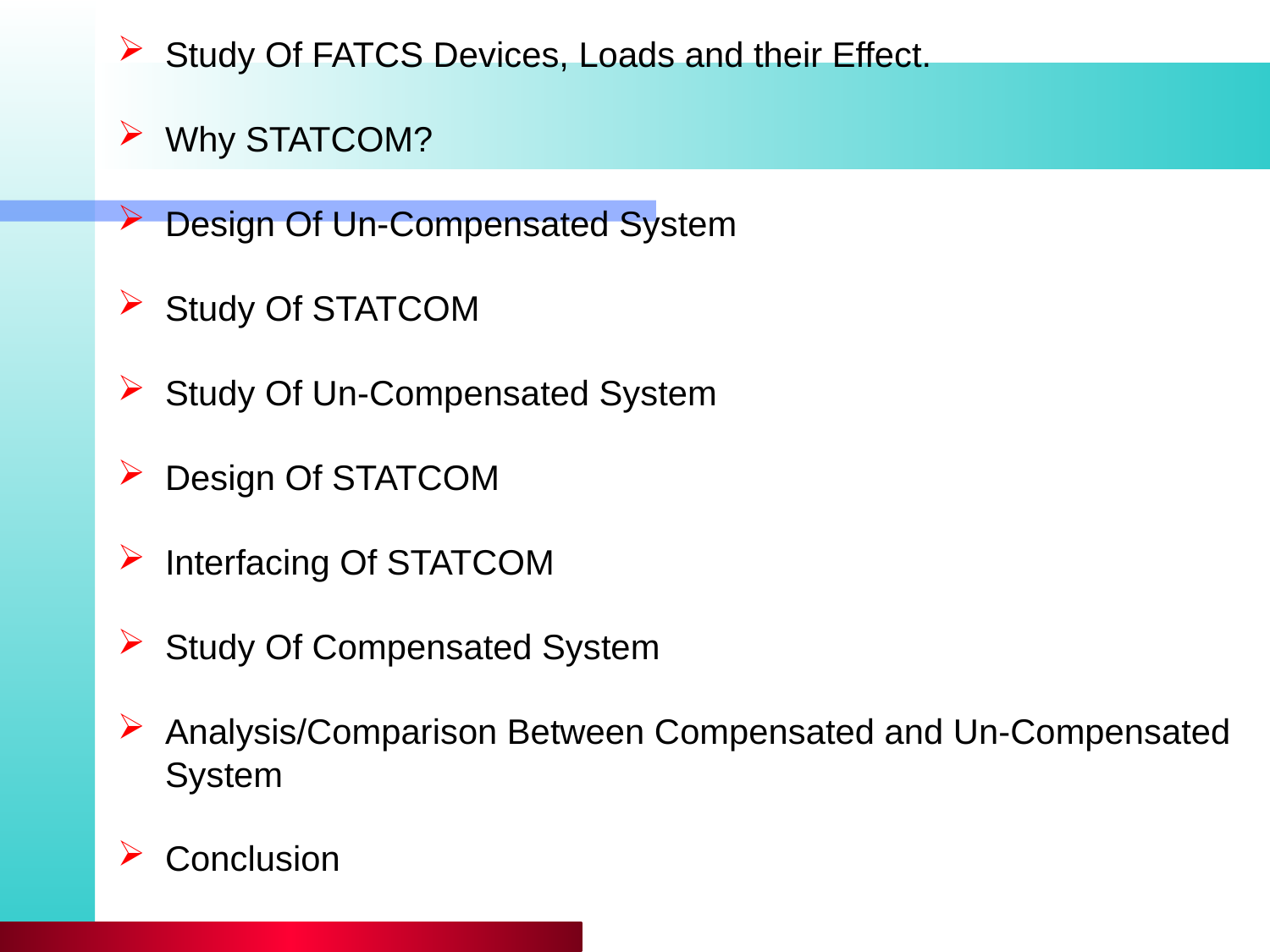

Study Of FATCS Devices, Loads and their Effect.

Why STATCOM?

Design Of Un-Compensated System

Study Of STATCOM

Study Of Un-Compensated System

Design Of STATCOM

Interfacing Of STATCOM

Study Of Compensated System

Analysis/Comparison Between Compensated and Un-Compensated System

Conclusion